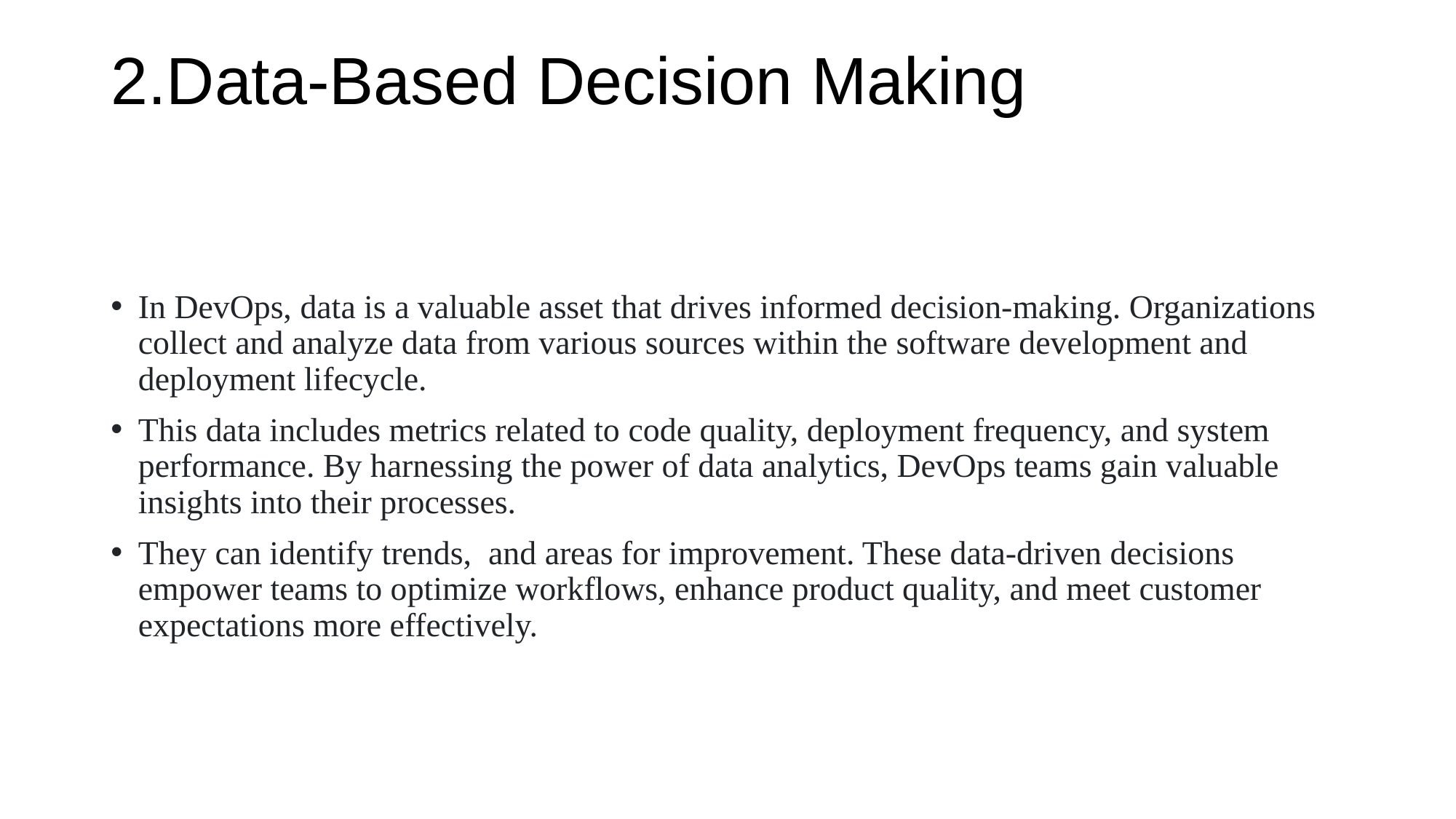

# 2.Data-Based Decision Making

In DevOps, data is a valuable asset that drives informed decision-making. Organizations collect and analyze data from various sources within the software development and deployment lifecycle.
This data includes metrics related to code quality, deployment frequency, and system performance. By harnessing the power of data analytics, DevOps teams gain valuable insights into their processes.
They can identify trends,  and areas for improvement. These data-driven decisions empower teams to optimize workflows, enhance product quality, and meet customer expectations more effectively.